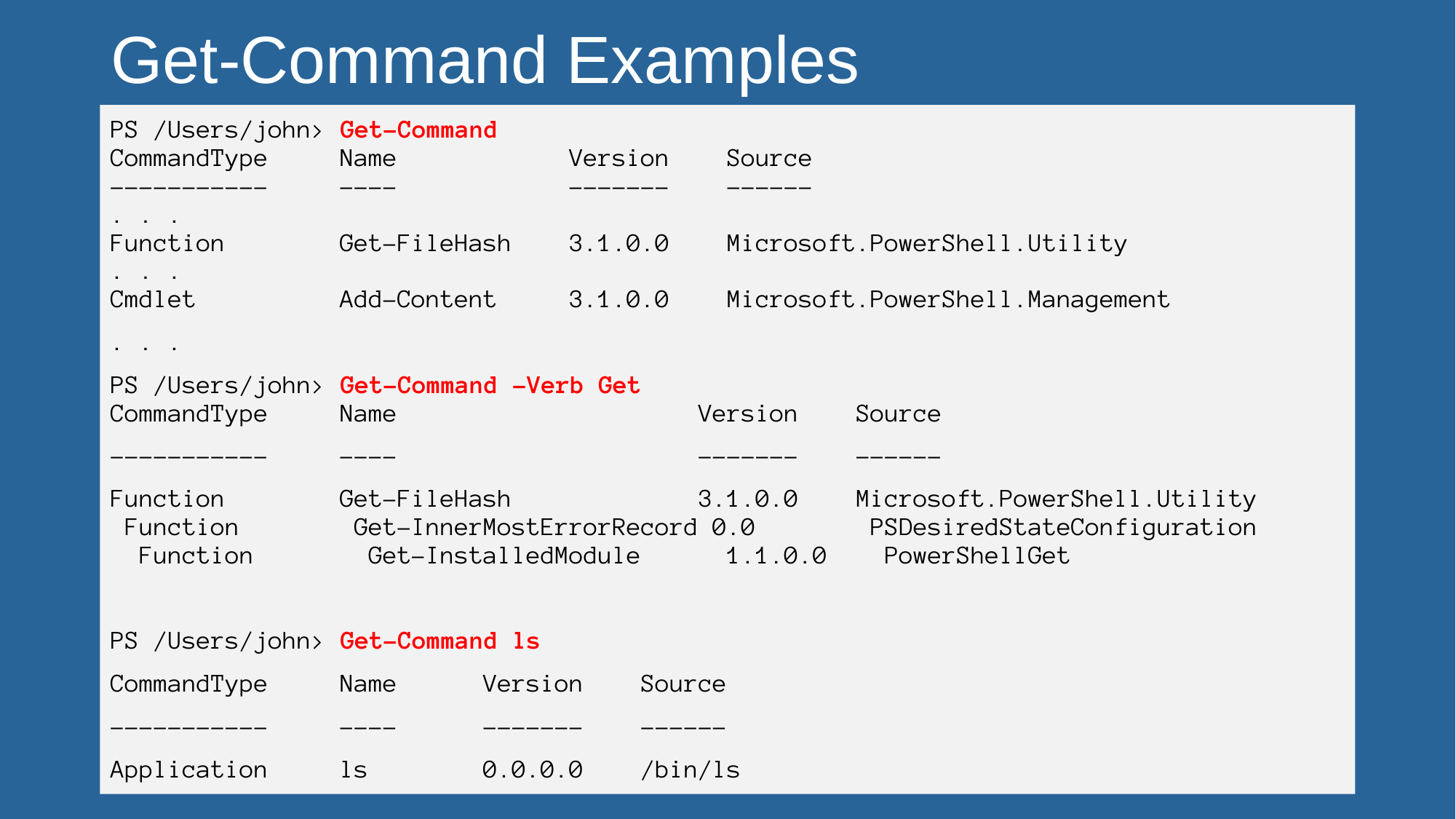

# Get-Command Examples
PS /Users/john> Get-Command
CommandType     Name            Version    Source
-----------     ----            -------    ------
. . .
Function        Get-FileHash    3.1.0.0    Microsoft.PowerShell.Utility
. . .
Cmdlet          Add-Content     3.1.0.0    Microsoft.PowerShell.Management
. . .
PS /Users/john> Get-Command –Verb Get
CommandType     Name                     Version    Source
-----------     ----                     -------    ------
Function        Get-FileHash             3.1.0.0    Microsoft.PowerShell.Utility       Function        Get-InnerMostErrorRecord 0.0        PSDesiredStateConfiguration        Function        Get-InstalledModule      1.1.0.0    PowerShellGet

PS /Users/john> Get-Command ls
CommandType     Name      Version    Source
-----------     ----      -------    ------
Application     ls        0.0.0.0    /bin/ls